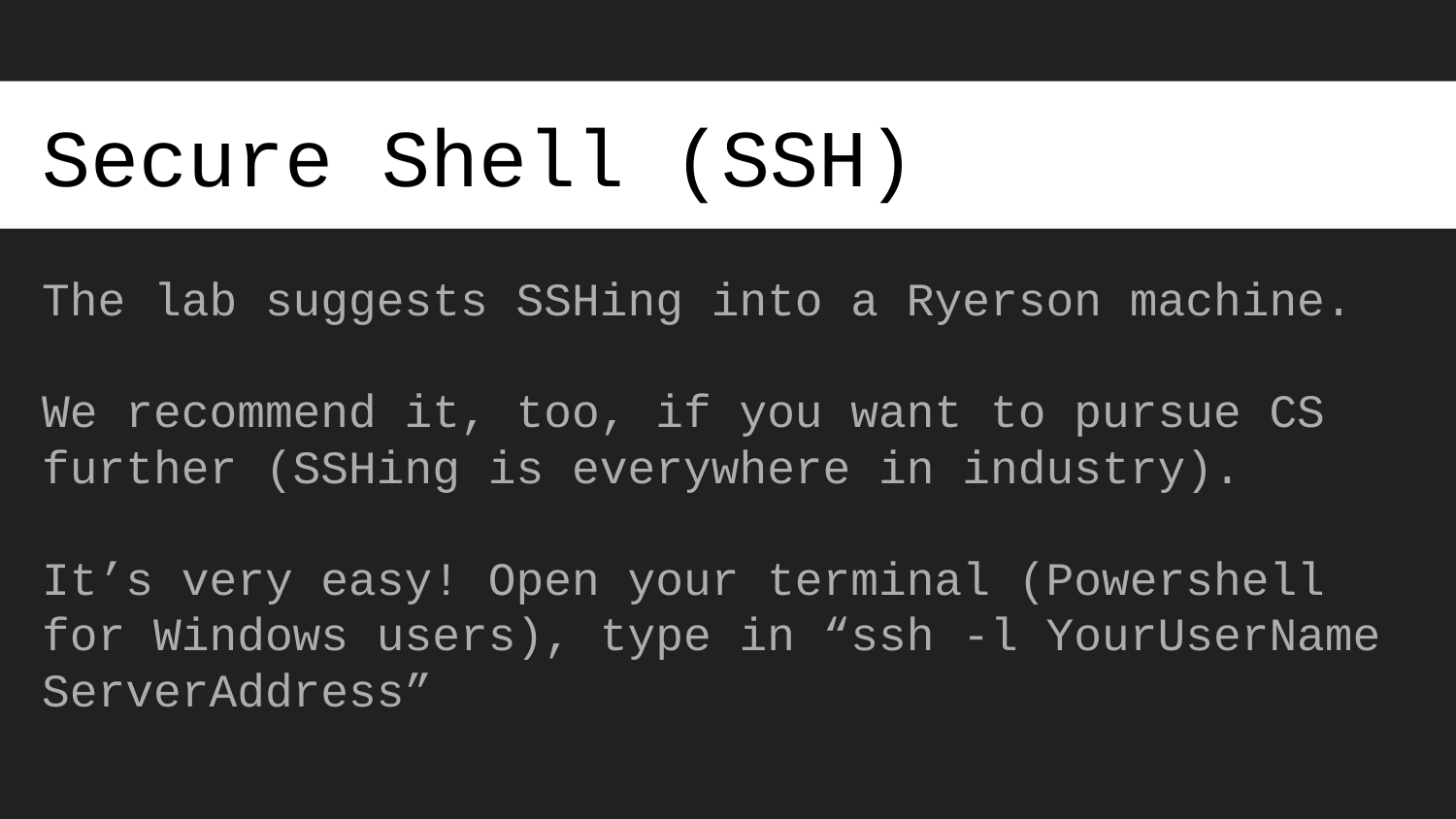

# Secure Shell (SSH)
The lab suggests SSHing into a Ryerson machine.

We recommend it, too, if you want to pursue CS further (SSHing is everywhere in industry).

It’s very easy! Open your terminal (Powershell for Windows users), type in “ssh -l YourUserName ServerAddress”